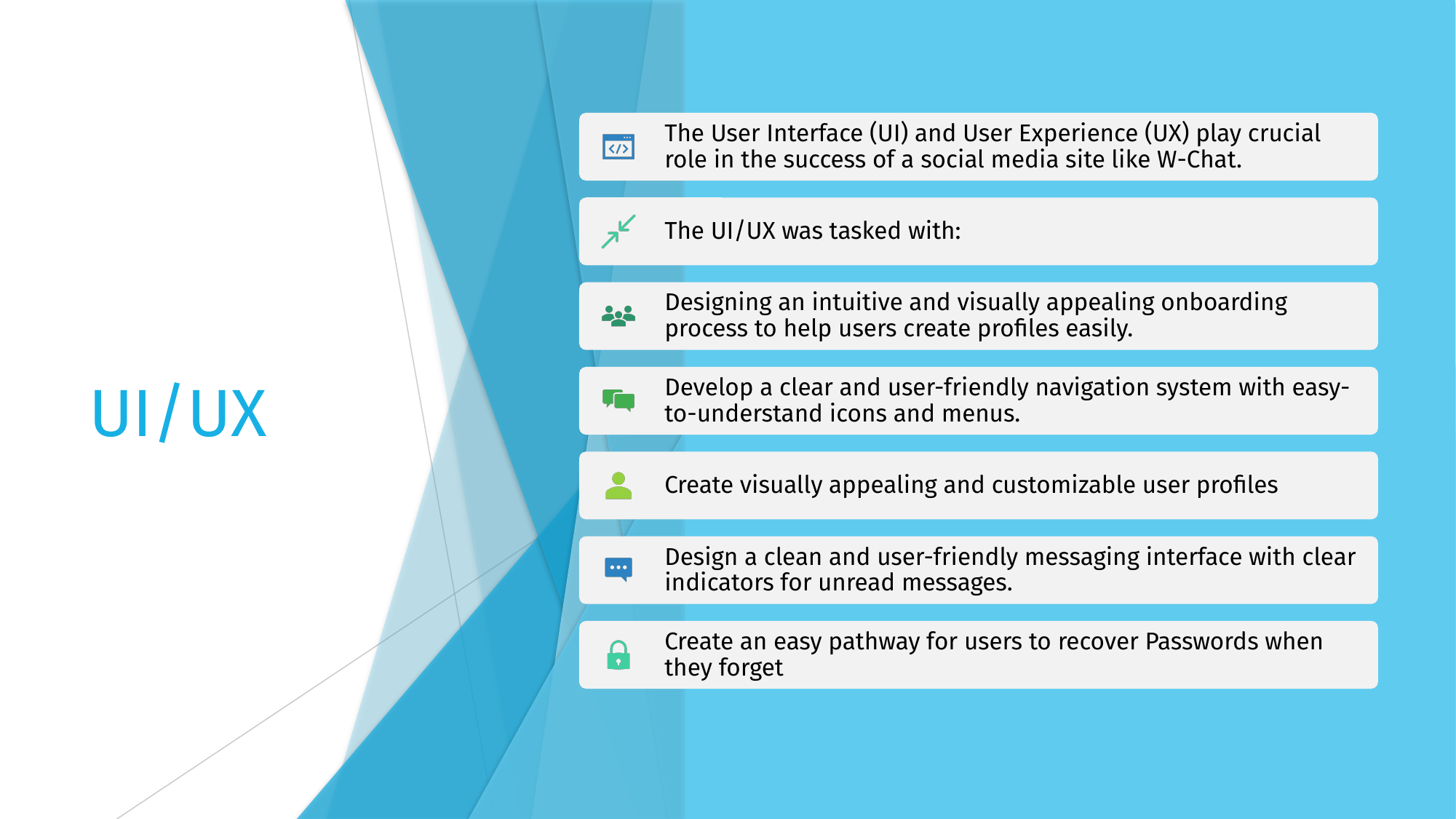

The User Interface (UI) and User Experience (UX) play crucial role in the success of a social media site like W-Chat.
The UI/UX was tasked with:
Designing an intuitive and visually appealing onboarding process to help users create profiles easily.
Develop a clear and user-friendly navigation system with easy-to-understand icons and menus.
Create visually appealing and customizable user profiles
Design a clean and user-friendly messaging interface with clear indicators for unread messages.
Create an easy pathway for users to recover Passwords when they forget
# UI/UX